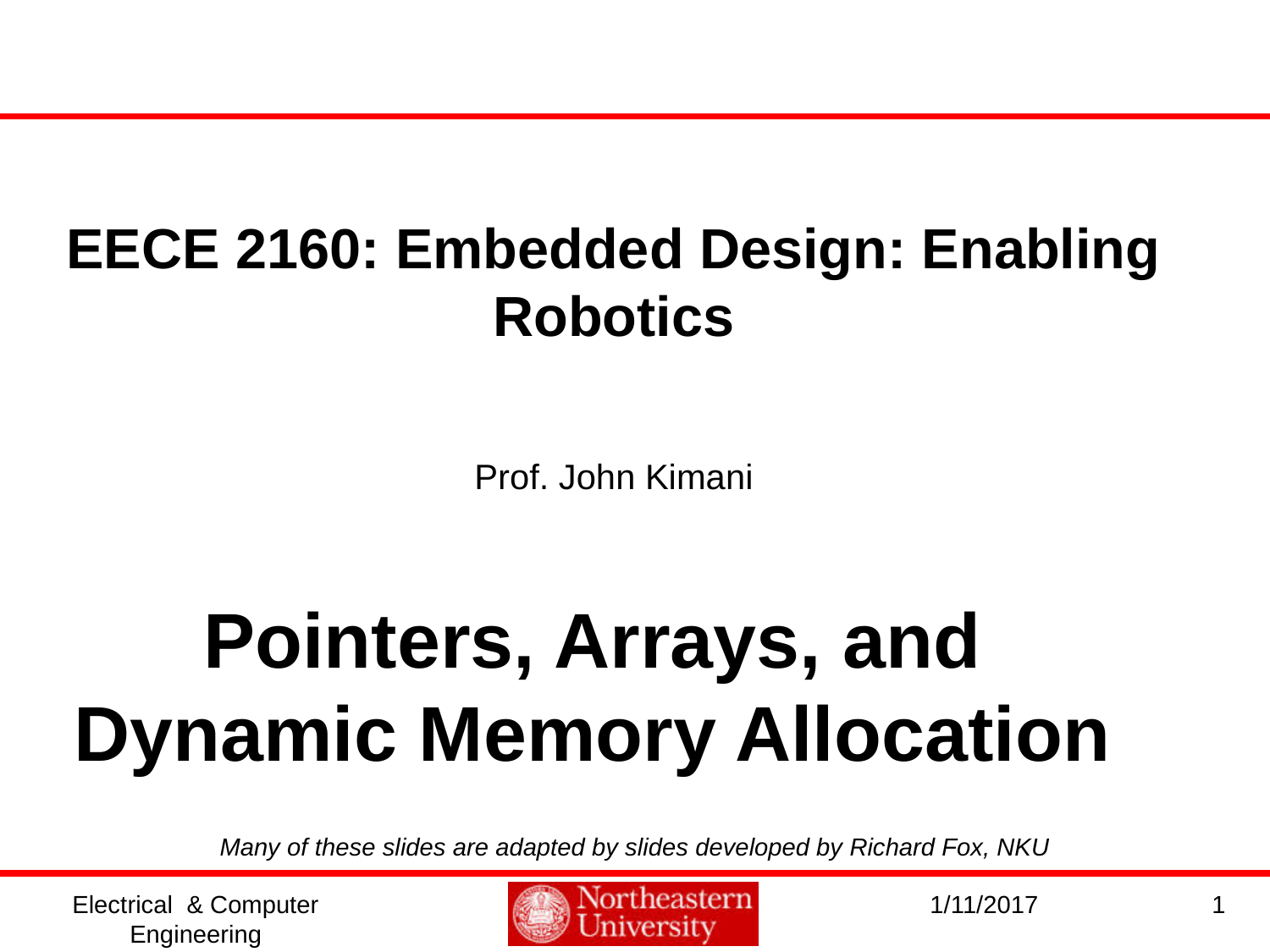

EECE 2160: Embedded Design: Enabling Robotics
Prof. John Kimani

Pointers, Arrays, and Dynamic Memory Allocation
Many of these slides are adapted by slides developed by Richard Fox, NKU
Electrical  & Computer Engineering
1/11/2017
1